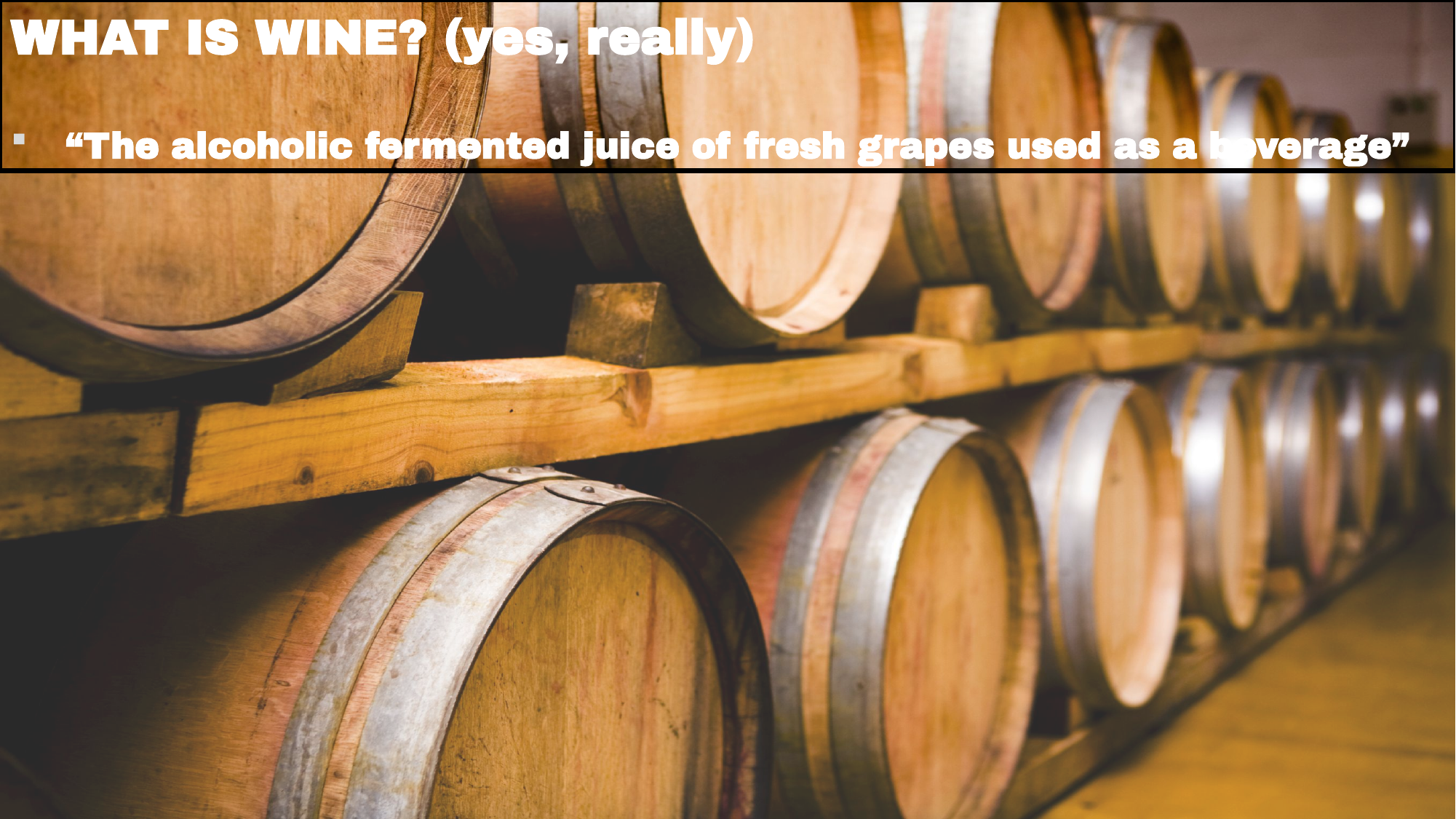

WHAT IS WINE? (yes, really)
“The alcoholic fermented juice of fresh grapes used as a beverage”